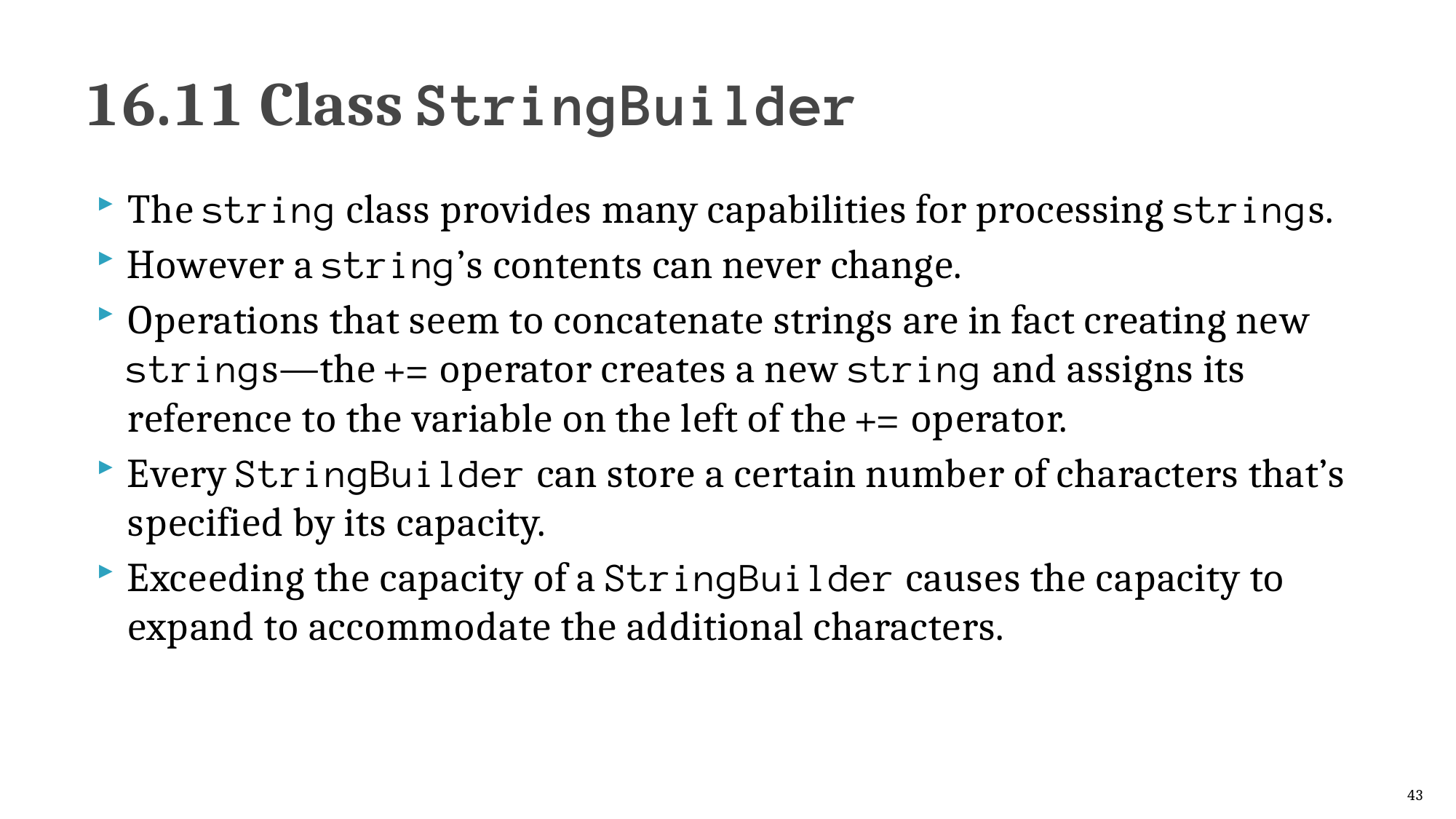

# 16.11 Class StringBuilder
The string class provides many capabilities for processing strings.
However a string’s contents can never change.
Operations that seem to concatenate strings are in fact creating new strings—the += operator creates a new string and assigns its reference to the variable on the left of the += operator.
Every StringBuilder can store a certain number of characters that’s specified by its capacity.
Exceeding the capacity of a StringBuilder causes the capacity to expand to accommodate the additional characters.
43